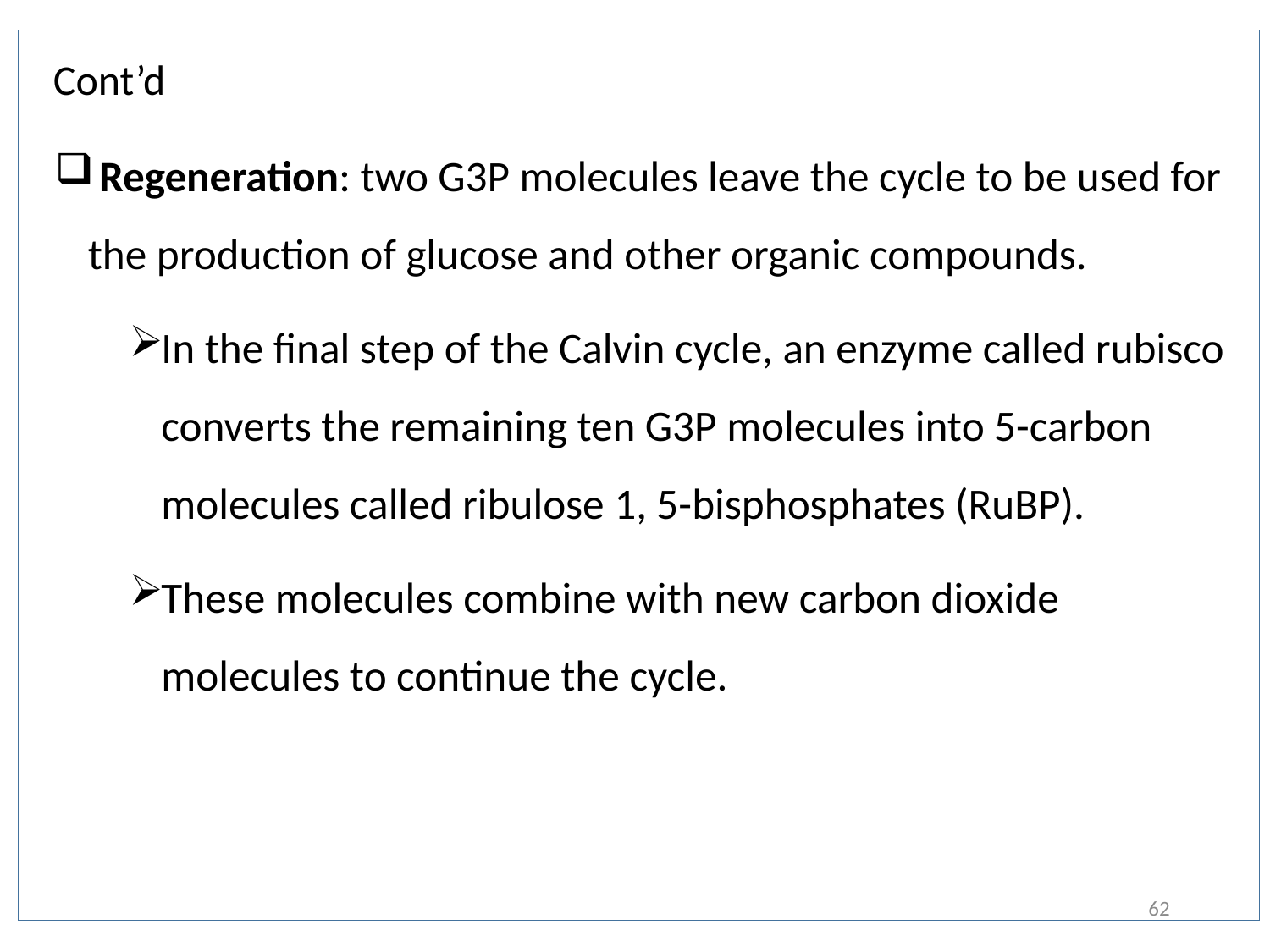

# Cont’d
 Regeneration: two G3P molecules leave the cycle to be used for the production of glucose and other organic compounds.
In the final step of the Calvin cycle, an enzyme called rubisco converts the remaining ten G3P molecules into 5-carbon molecules called ribulose 1, 5-bisphosphates (RuBP).
These molecules combine with new carbon dioxide molecules to continue the cycle.
62